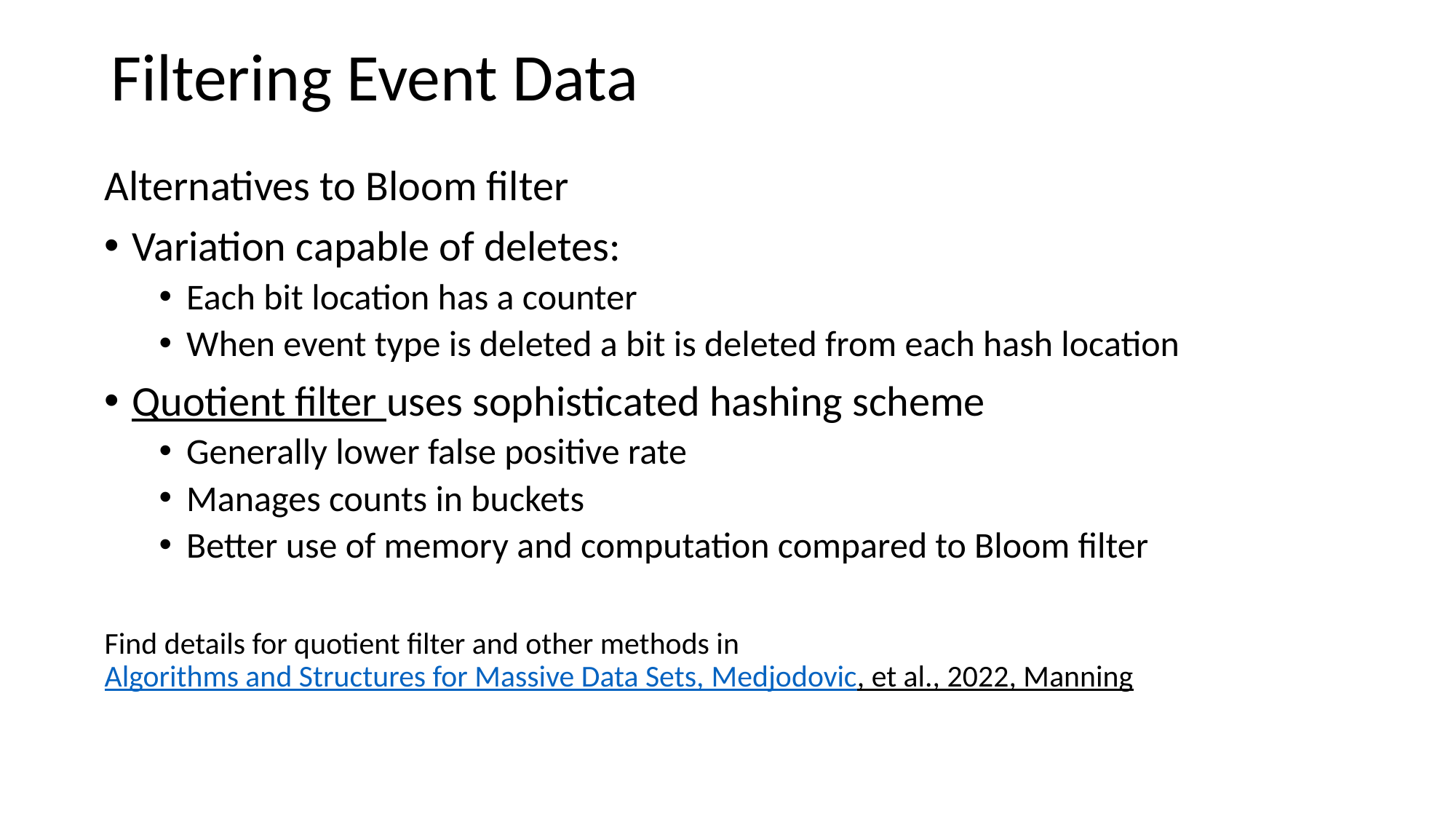

Filtering Event Data
Alternatives to Bloom filter
Variation capable of deletes:
Each bit location has a counter
When event type is deleted a bit is deleted from each hash location
Quotient filter uses sophisticated hashing scheme
Generally lower false positive rate
Manages counts in buckets
Better use of memory and computation compared to Bloom filter

Find details for quotient filter and other methods in Algorithms and Structures for Massive Data Sets, Medjodovic, et al., 2022, Manning